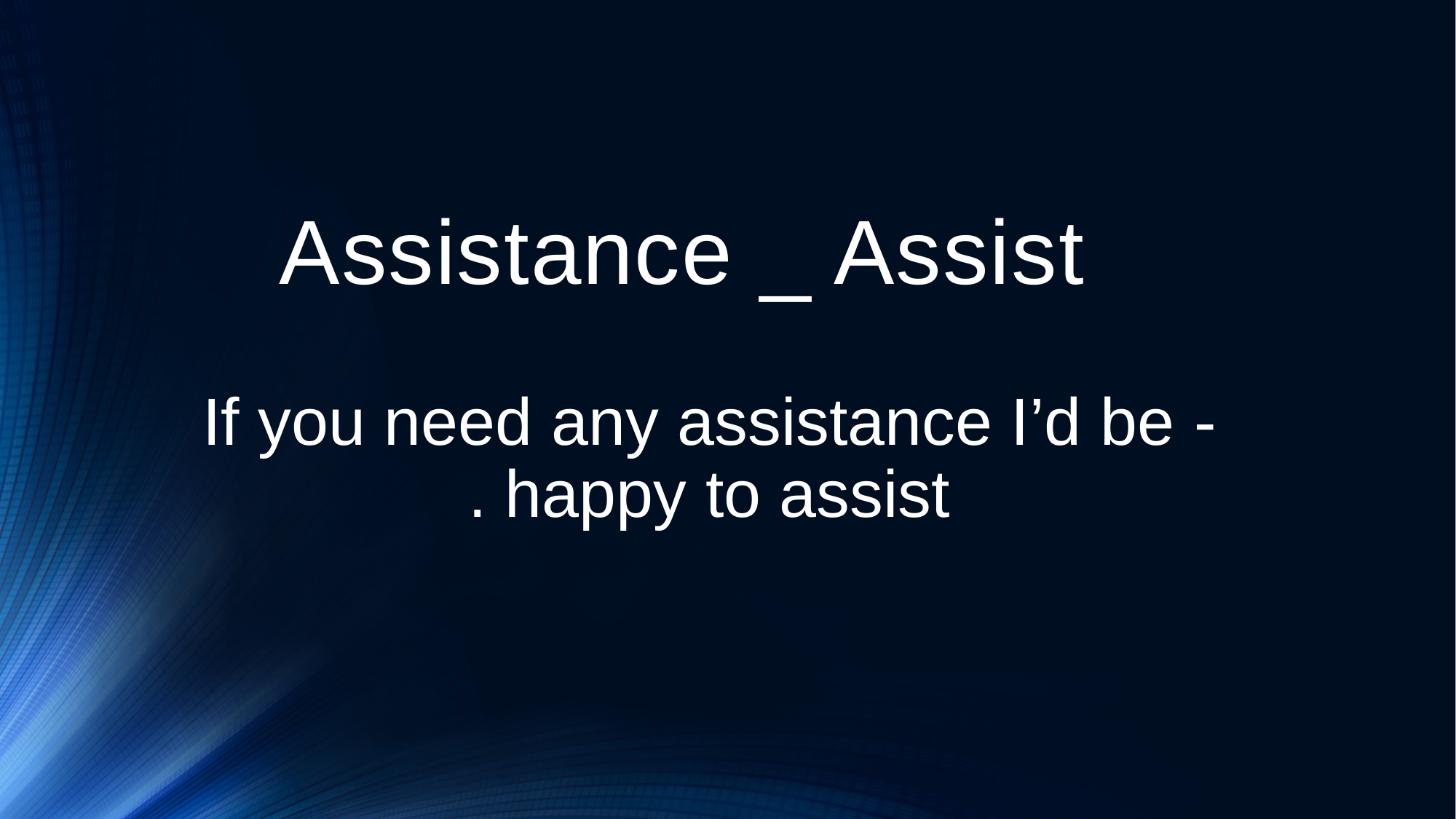

# Assistance _ Assist
- If you need any assistance I’d be happy to assist .